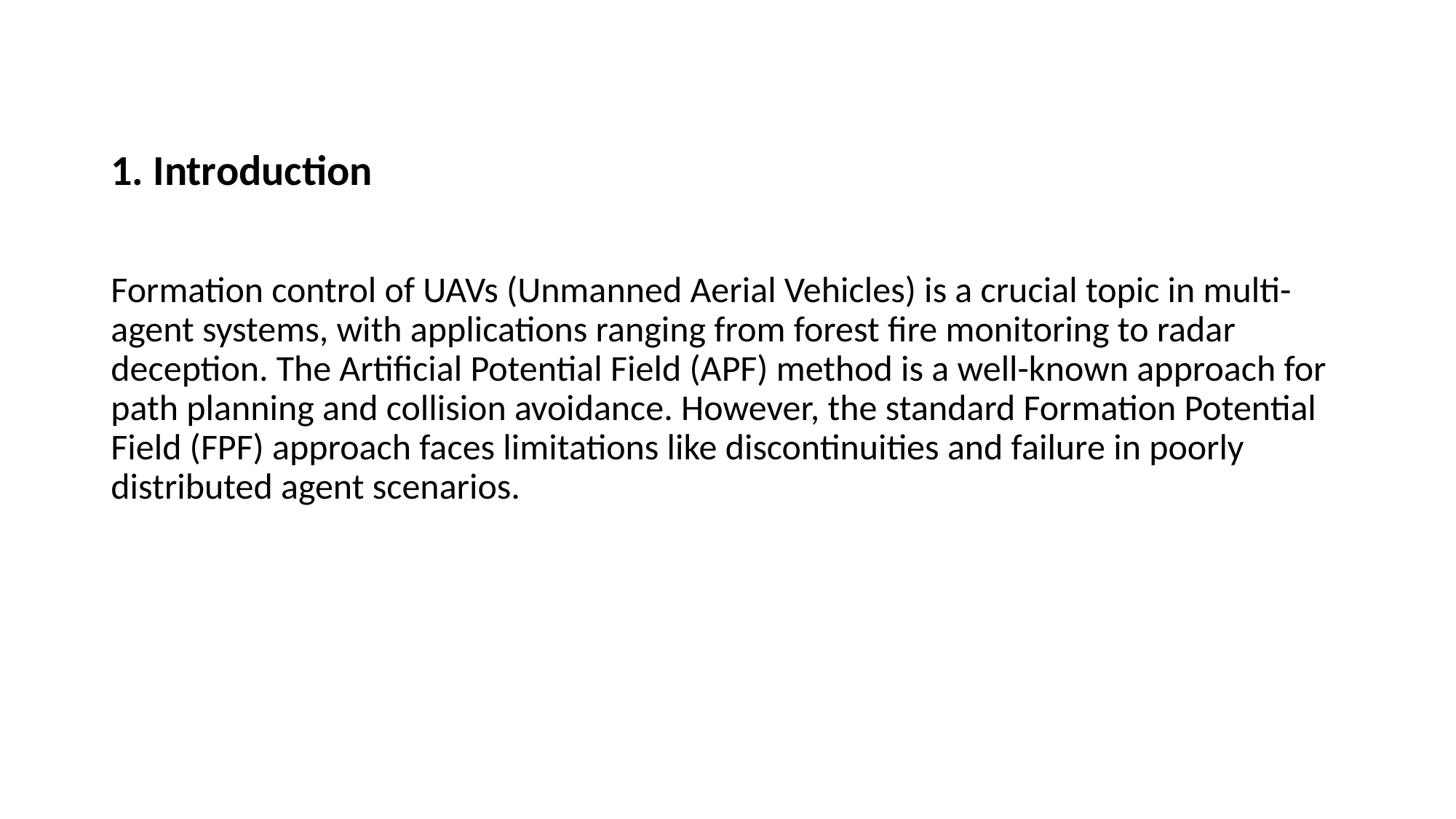

1. Introduction

Formation control of UAVs (Unmanned Aerial Vehicles) is a crucial topic in multi-agent systems, with applications ranging from forest fire monitoring to radar deception. The Artificial Potential Field (APF) method is a well-known approach for path planning and collision avoidance. However, the standard Formation Potential Field (FPF) approach faces limitations like discontinuities and failure in poorly distributed agent scenarios.